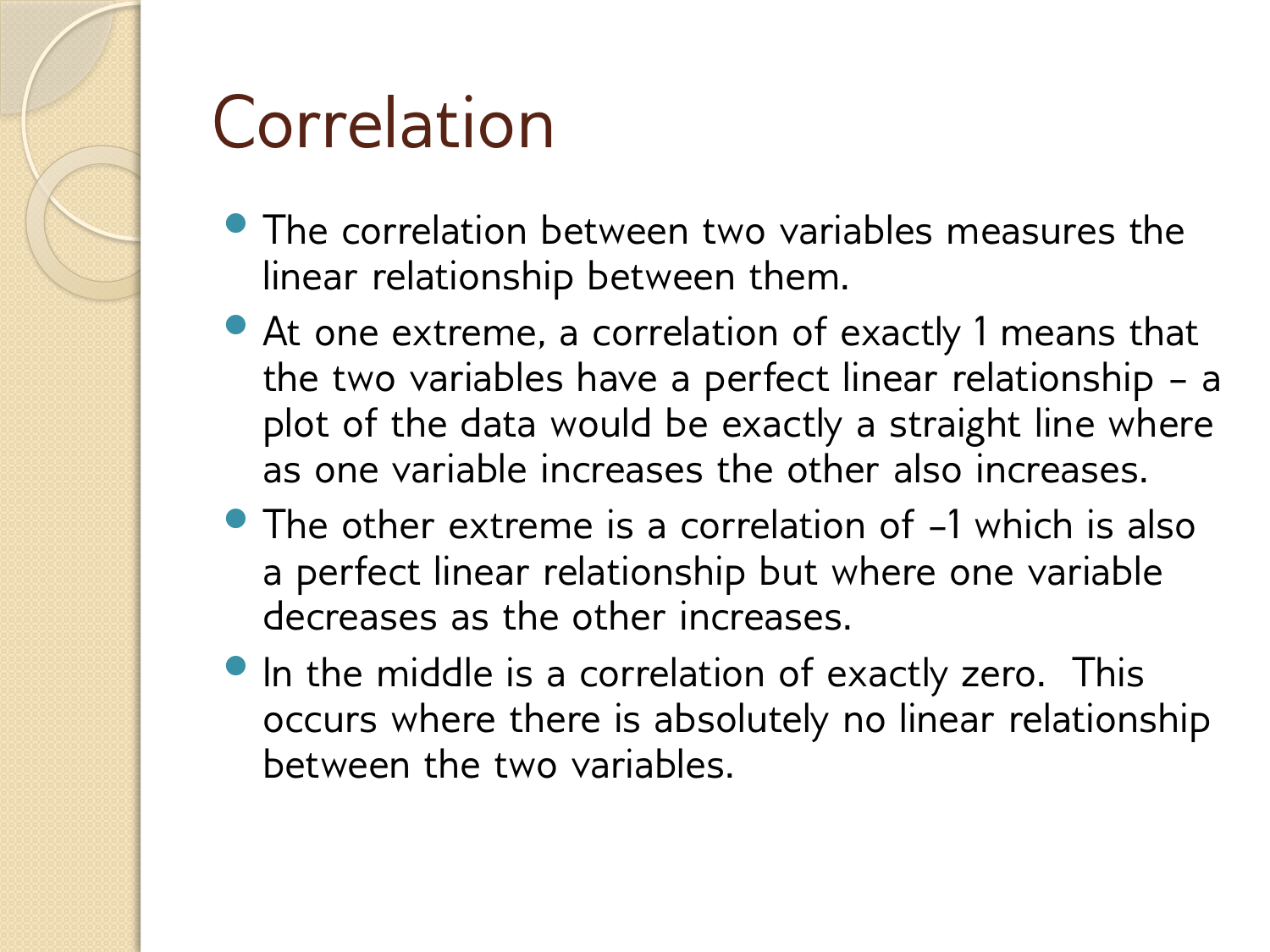

# Correlation
The correlation between two variables measures the linear relationship between them.
At one extreme, a correlation of exactly 1 means that the two variables have a perfect linear relationship – a plot of the data would be exactly a straight line where as one variable increases the other also increases.
The other extreme is a correlation of –1 which is also a perfect linear relationship but where one variable decreases as the other increases.
In the middle is a correlation of exactly zero.  This occurs where there is absolutely no linear relationship between the two variables.